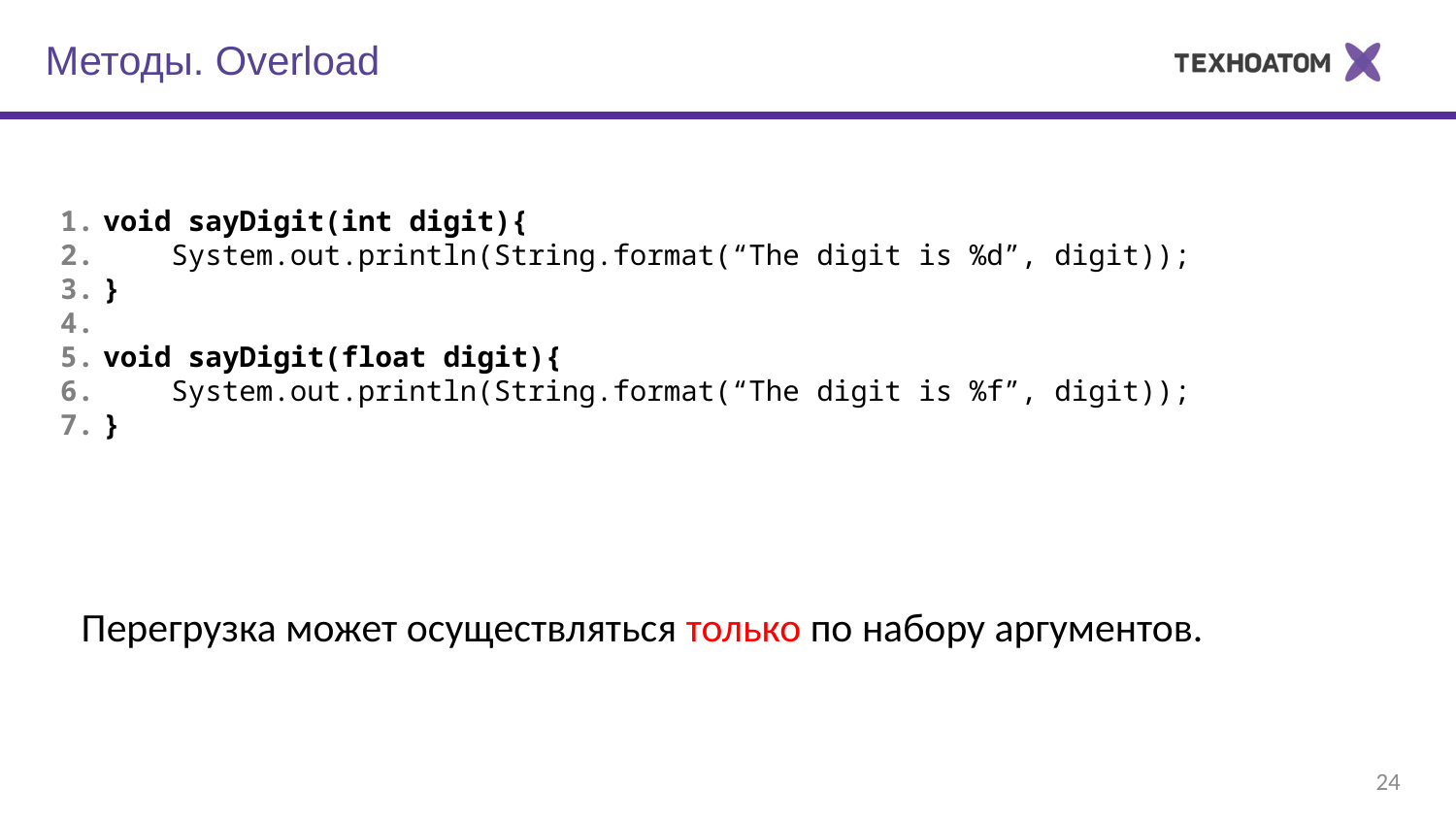

Методы. Overload
void sayDigit(int digit){
    System.out.println(String.format(“The digit is %d”, digit));
}

void sayDigit(float digit){
    System.out.println(String.format(“The digit is %f”, digit));
}
Перегрузка может осуществляться только по набору аргументов.
24